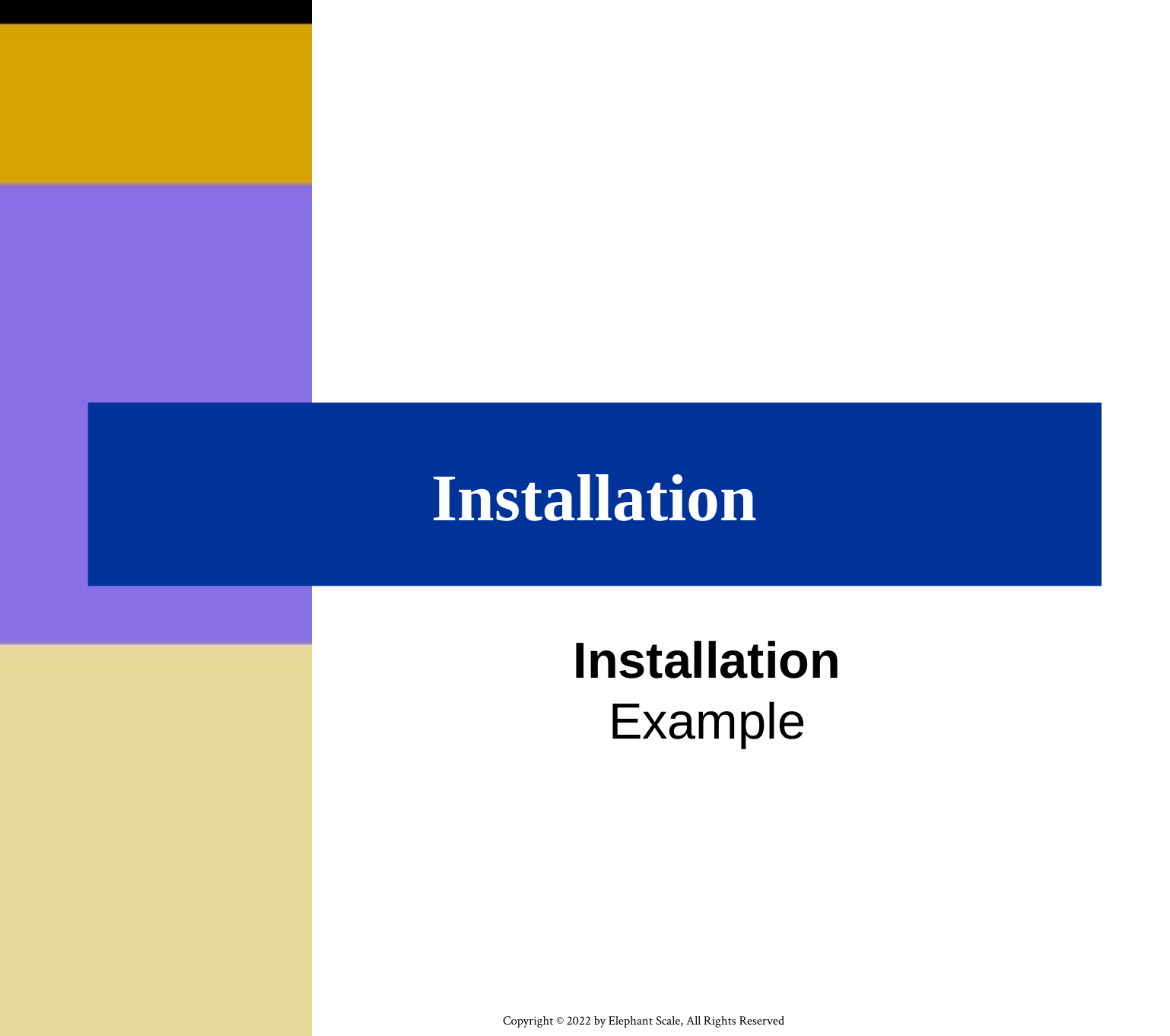

# Installation
Installation
Example

Copyright © 2022 by Elephant Scale, All Rights Reserved